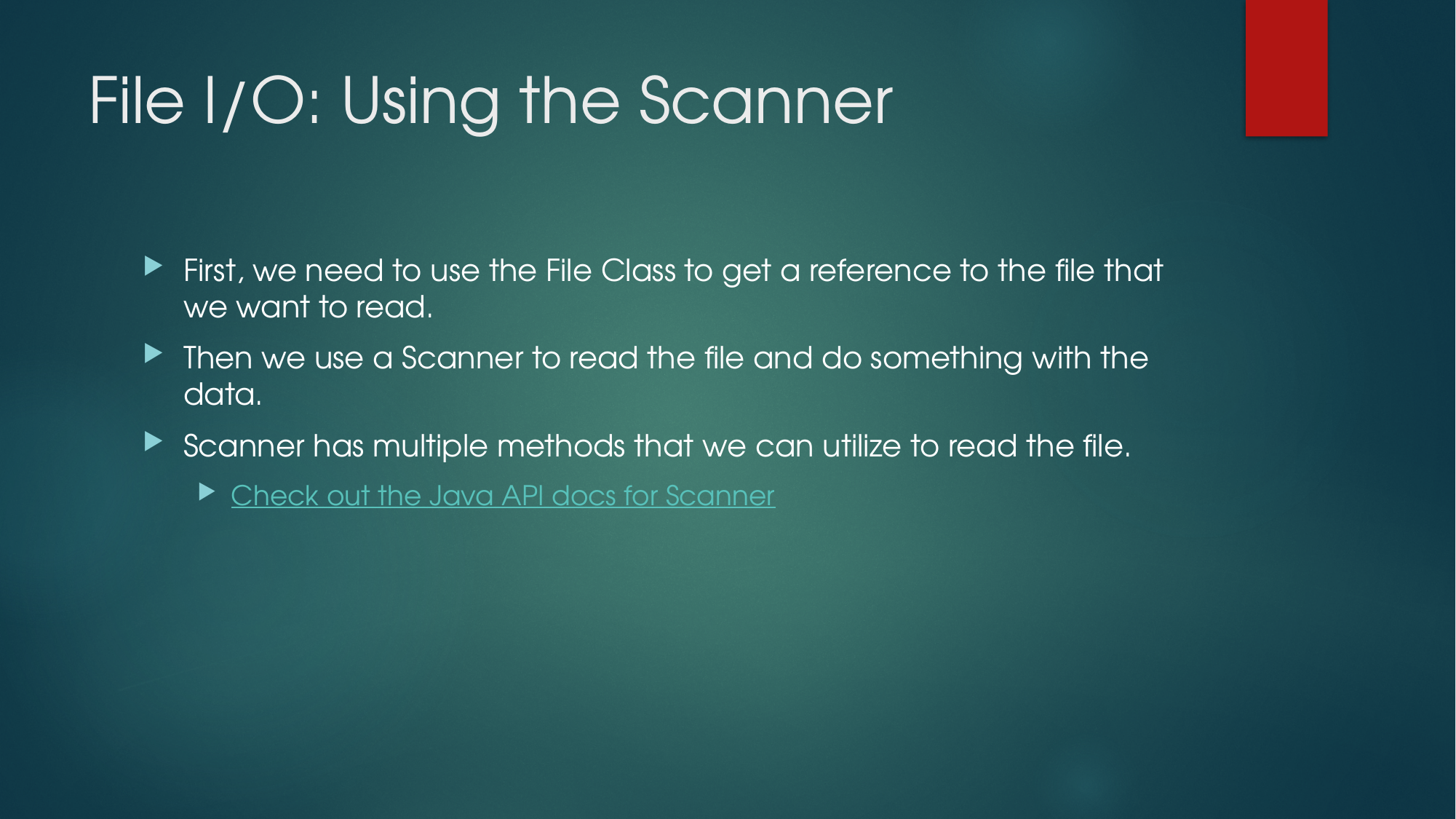

# File I/O: Using the Scanner
First, we need to use the File Class to get a reference to the file that we want to read.
Then we use a Scanner to read the file and do something with the data.
Scanner has multiple methods that we can utilize to read the file.
Check out the Java API docs for Scanner